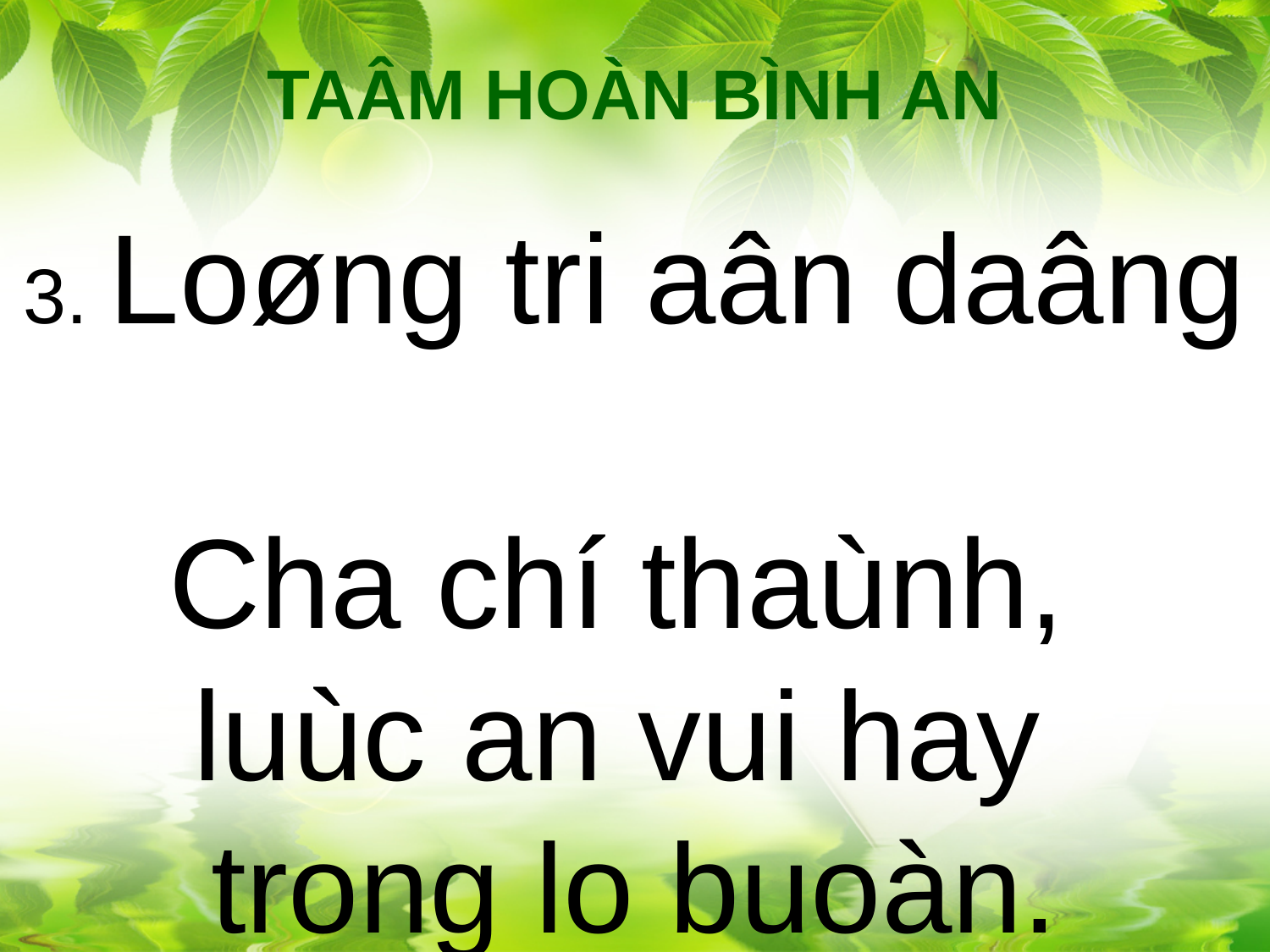

TAÂM HOÀN BÌNH AN
3. Loøng tri aân daâng
Cha chí thaùnh,
luùc an vui hay
trong lo buoàn.